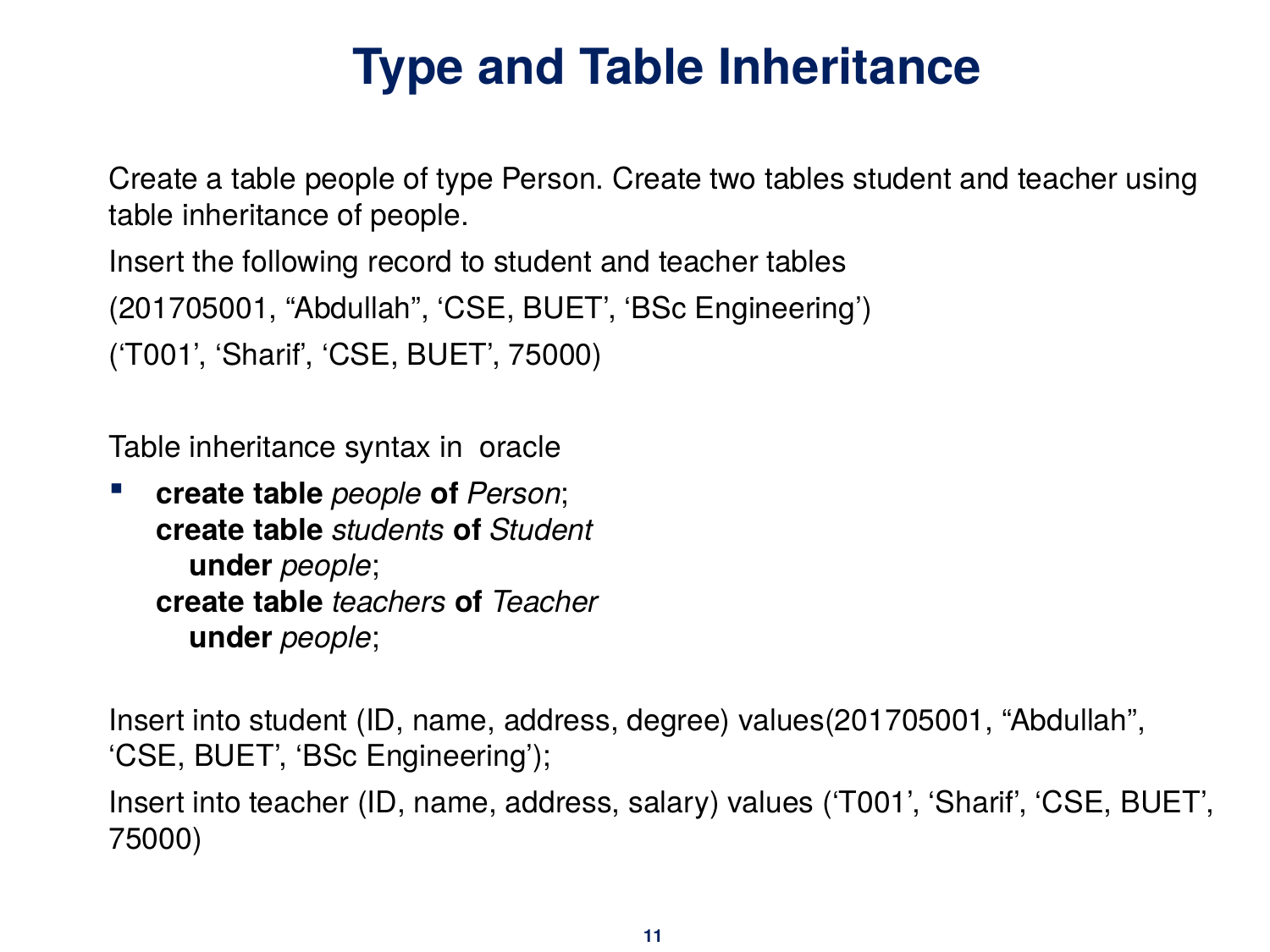

# Type and Table Inheritance
Create a table people of type Person. Create two tables student and teacher using table inheritance of people.
Insert the following record to student and teacher tables
(201705001, “Abdullah”, ‘CSE, BUET’, ‘BSc Engineering’)
(‘T001’, ‘Sharif’, ‘CSE, BUET’, 75000)

Table inheritance syntax in  oracle
create table people of Person;
create table students of Student
    under people;
create table teachers of Teacher
    under people;
Insert into student (ID, name, address, degree) values(201705001, “Abdullah”, ‘CSE, BUET’, ‘BSc Engineering’);
Insert into teacher (ID, name, address, salary) values (‘T001’, ‘Sharif’, ‘CSE, BUET’, 75000)